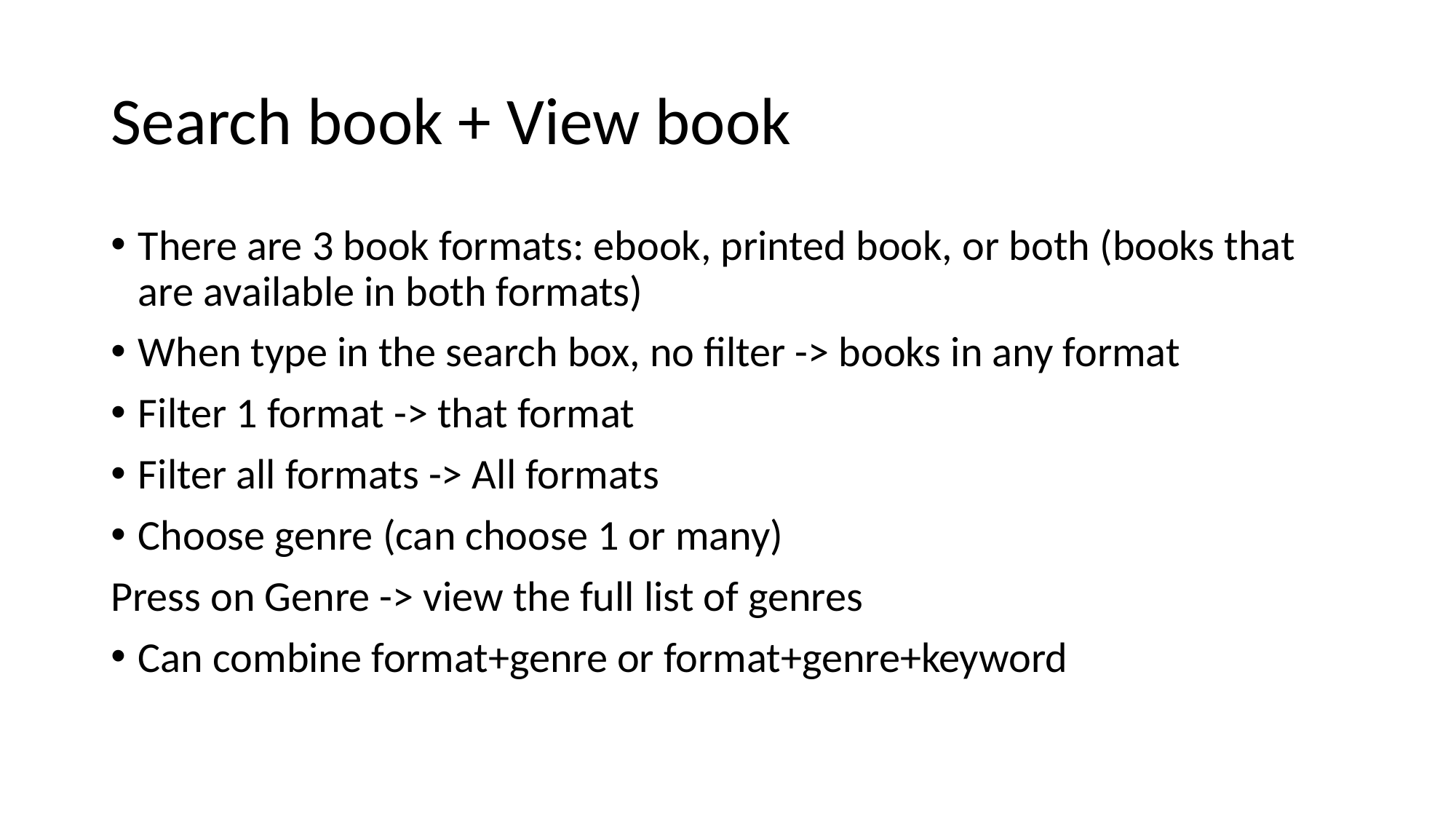

# Search book + View book
There are 3 book formats: ebook, printed book, or both (books that are available in both formats)
When type in the search box, no filter -> books in any format
Filter 1 format -> that format
Filter all formats -> All formats
Choose genre (can choose 1 or many)
Press on Genre -> view the full list of genres
Can combine format+genre or format+genre+keyword